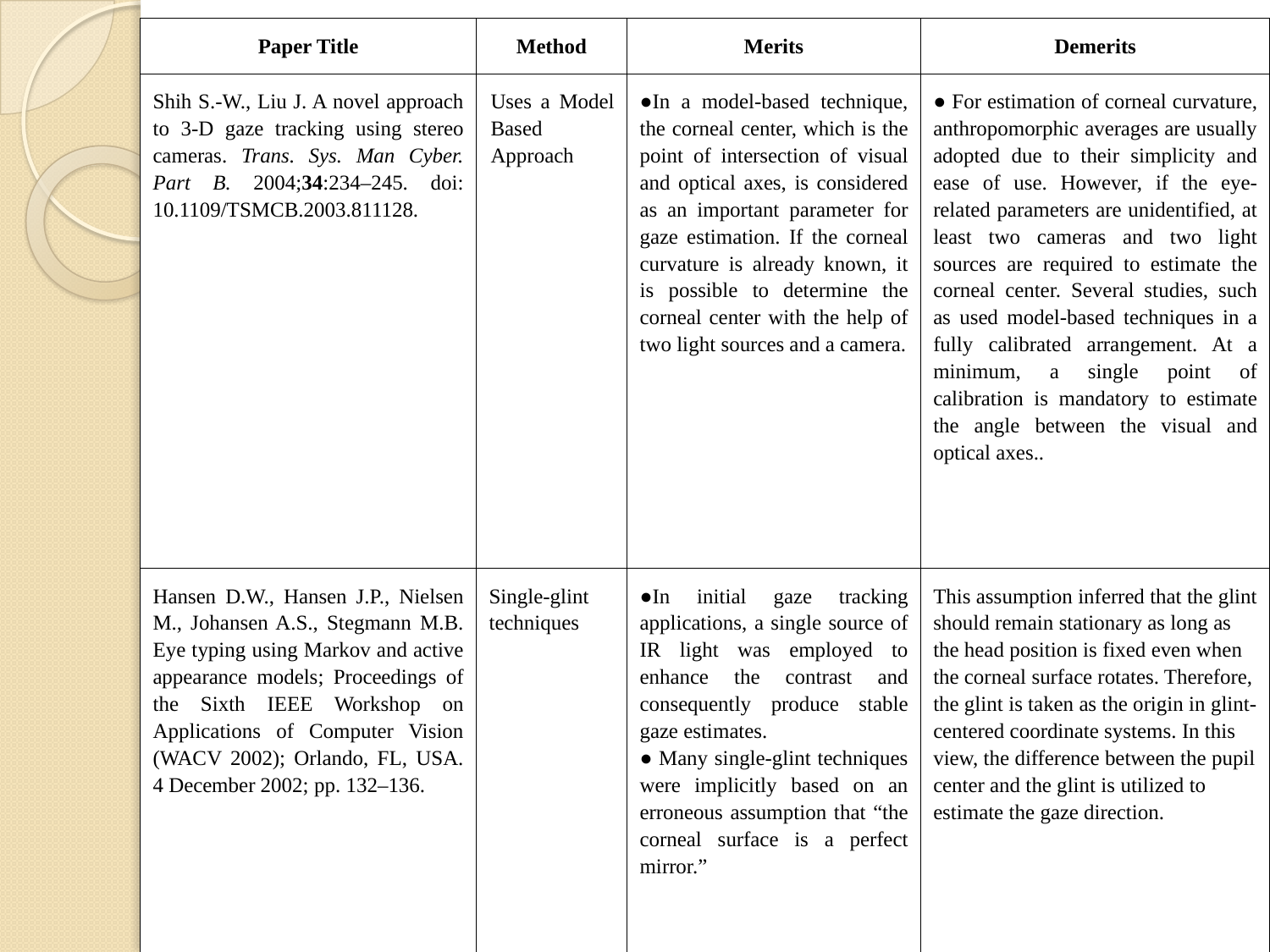

| Paper Title | Method | Merits | Demerits |
| --- | --- | --- | --- |
| Shih S.-W., Liu J. A novel approach to 3-D gaze tracking using stereo cameras. Trans. Sys. Man Cyber. Part B. 2004;34:234–245. doi: 10.1109/TSMCB.2003.811128. | Uses a Model Based Approach | ●In a model-based technique, the corneal center, which is the point of intersection of visual and optical axes, is considered as an important parameter for gaze estimation. If the corneal curvature is already known, it is possible to determine the corneal center with the help of two light sources and a camera. | ● For estimation of corneal curvature, anthropomorphic averages are usually adopted due to their simplicity and ease of use. However, if the eye-related parameters are unidentified, at least two cameras and two light sources are required to estimate the corneal center. Several studies, such as used model-based techniques in a fully calibrated arrangement. At a minimum, a single point of calibration is mandatory to estimate the angle between the visual and optical axes.. |
| Hansen D.W., Hansen J.P., Nielsen M., Johansen A.S., Stegmann M.B. Eye typing using Markov and active appearance models; Proceedings of the Sixth IEEE Workshop on Applications of Computer Vision (WACV 2002); Orlando, FL, USA. 4 December 2002; pp. 132–136. | Single-glint techniques | ●In initial gaze tracking applications, a single source of IR light was employed to enhance the contrast and consequently produce stable gaze estimates. ● Many single-glint techniques were implicitly based on an erroneous assumption that “the corneal surface is a perfect mirror.” | This assumption inferred that the glint should remain stationary as long as the head position is fixed even when the corneal surface rotates. Therefore, the glint is taken as the origin in glint-centered coordinate systems. In this view, the difference between the pupil center and the glint is utilized to estimate the gaze direction. |